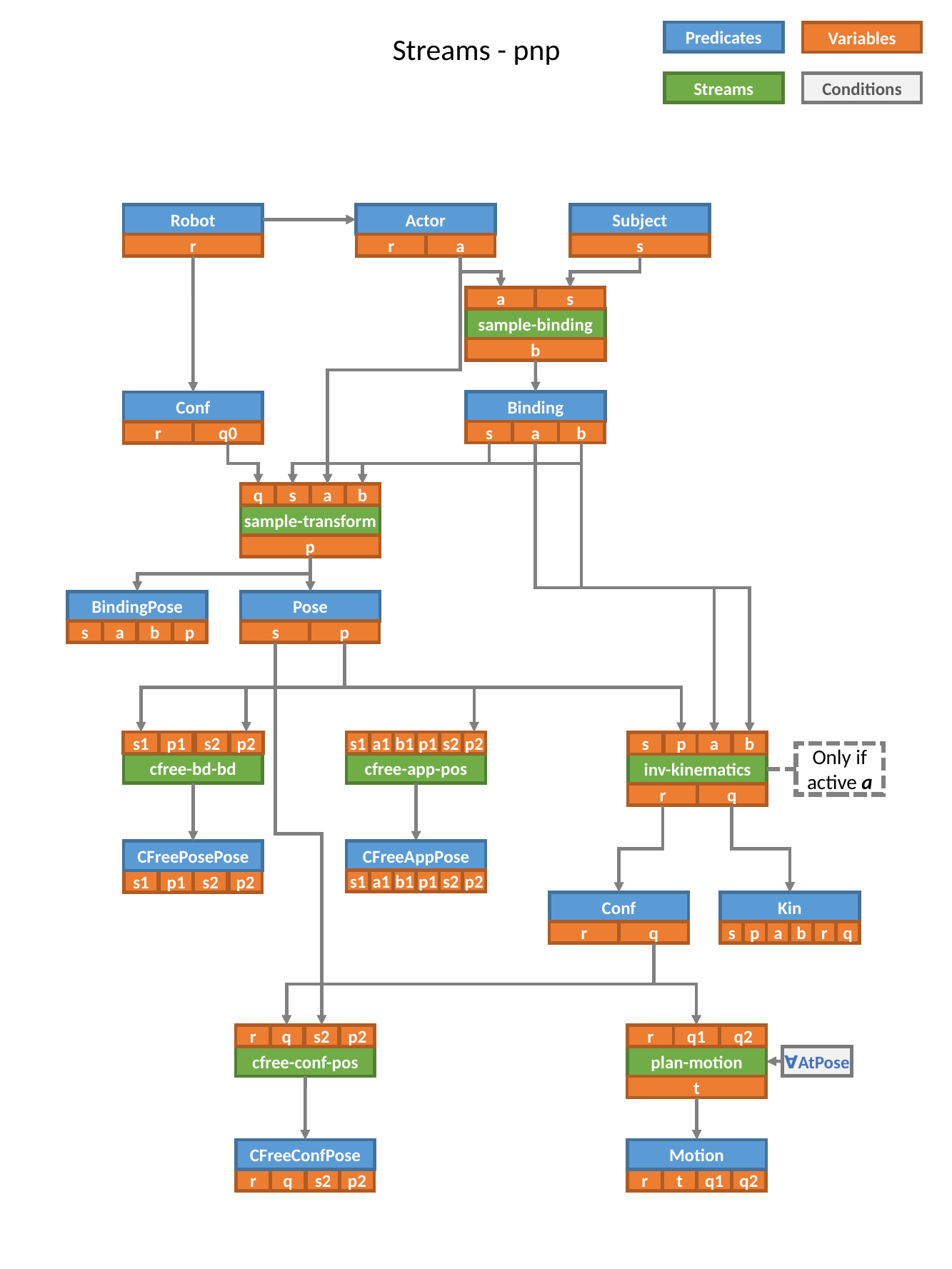

Predicates
Variables
Streams - pnp
Streams
Conditions
Robot
r
Actor
r
a
Subject
s
a
s
sample-binding
b
Binding
s
a
b
Conf
r
q0
q
s
a
b
sample-transform
p
BindingPose
s
a
b
p
Pose
s
p
s1
p1
s2
p2
cfree-bd-bd
s1
a1
b1
p1
s2
p2
cfree-app-pos
s
p
a
b
Only if active a
inv-kinematics
r
q
CFreeAppPose
s1
a1
b1
p1
s2
p2
CFreePosePose
s1
p1
s2
p2
Kin
s
a
b
r
q
p
Conf
r
q
r
q
s2
p2
cfree-conf-pos
r
q1
q2
plan-motion
t
∀AtPose
Motion
r
t
q1
q2
CFreeConfPose
r
q
s2
p2